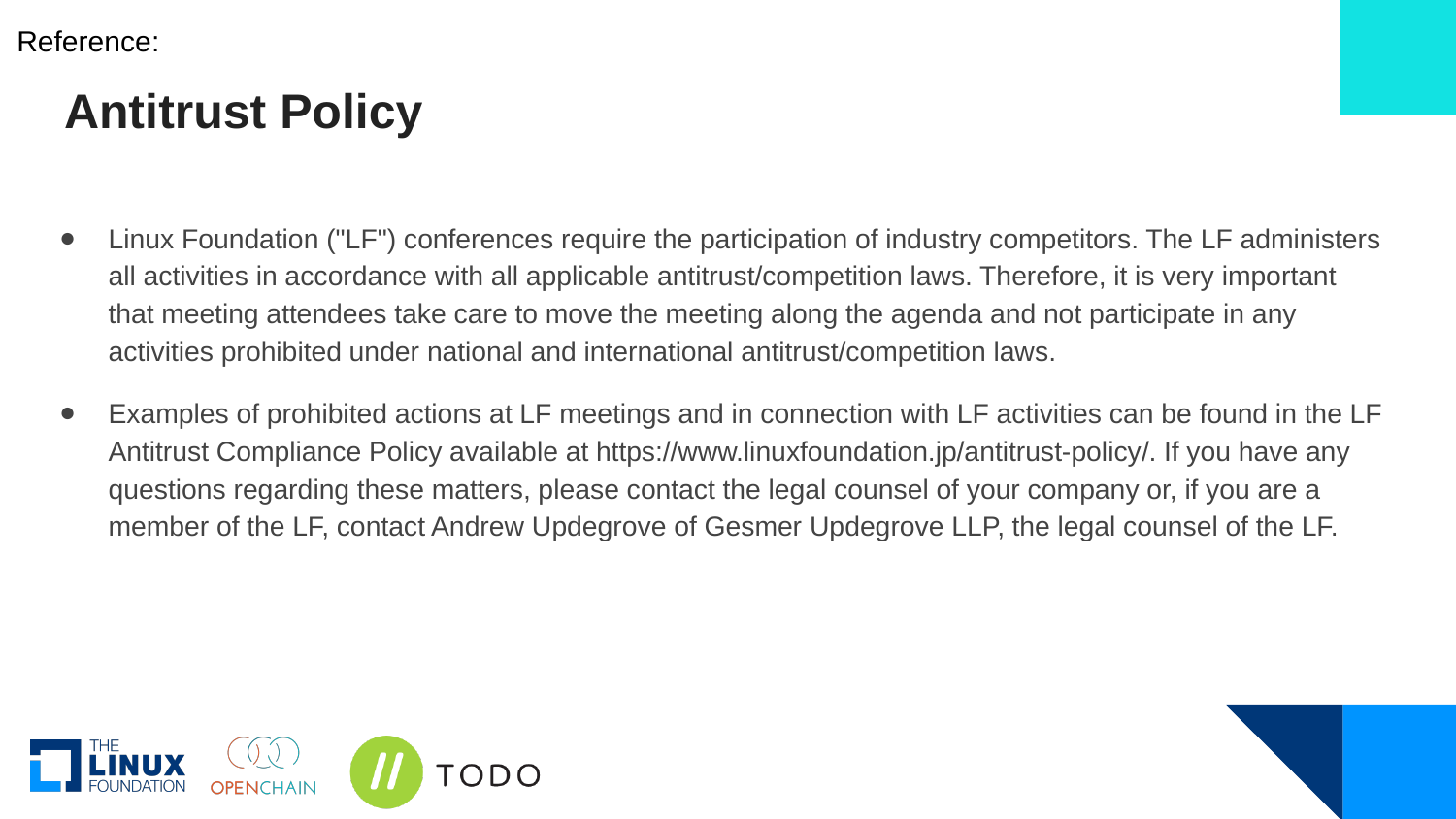

Reference:
# Antitrust Policy
Linux Foundation ("LF") conferences require the participation of industry competitors. The LF administers all activities in accordance with all applicable antitrust/competition laws. Therefore, it is very important that meeting attendees take care to move the meeting along the agenda and not participate in any activities prohibited under national and international antitrust/competition laws.
Examples of prohibited actions at LF meetings and in connection with LF activities can be found in the LF Antitrust Compliance Policy available at https://www.linuxfoundation.jp/antitrust-policy/. If you have any questions regarding these matters, please contact the legal counsel of your company or, if you are a member of the LF, contact Andrew Updegrove of Gesmer Updegrove LLP, the legal counsel of the LF.